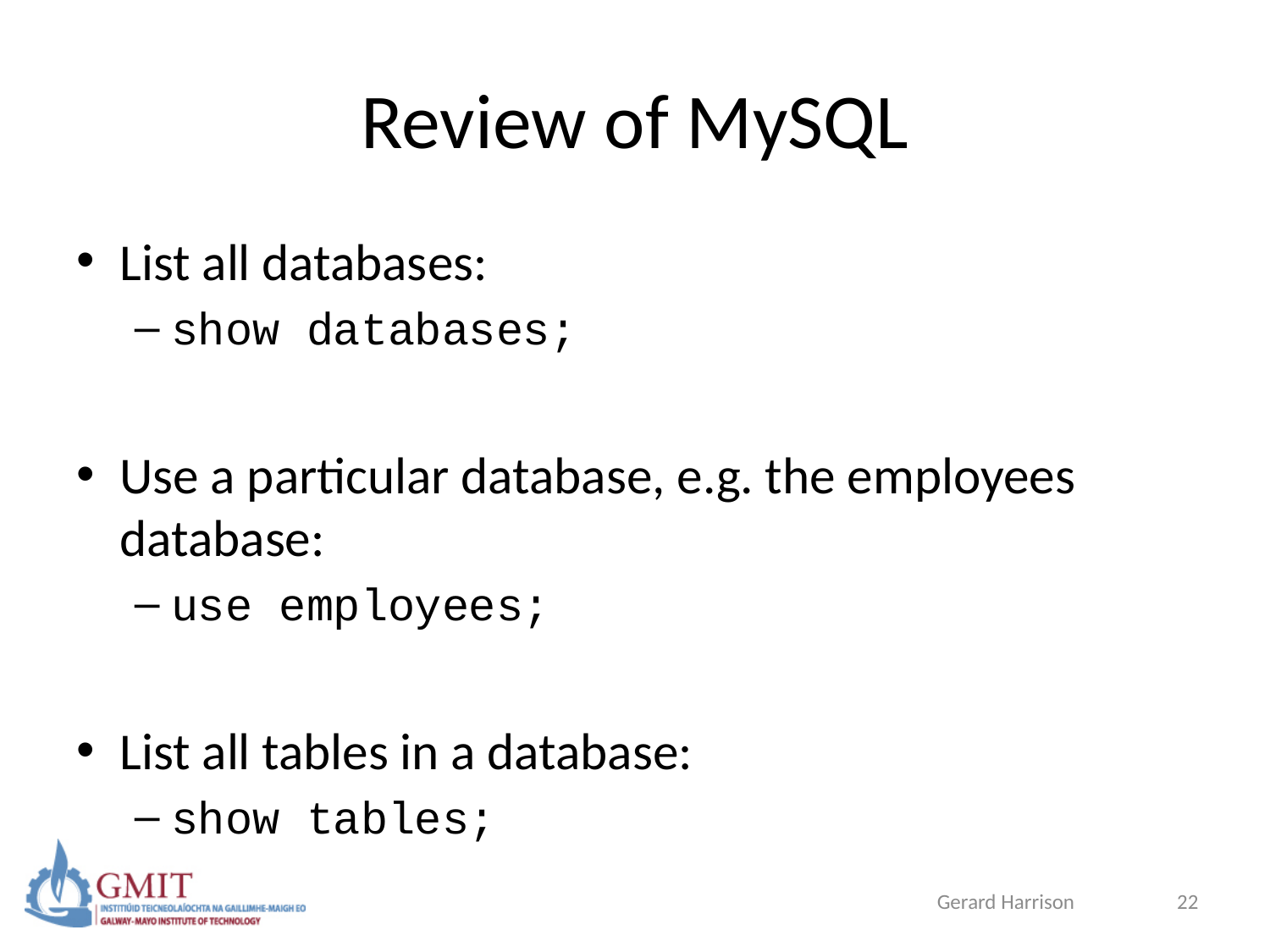

# Review of MySQL
List all databases:
show databases;

Use a particular database, e.g. the employees database:
use employees;

List all tables in a database:
show tables;

Gerard Harrison
22